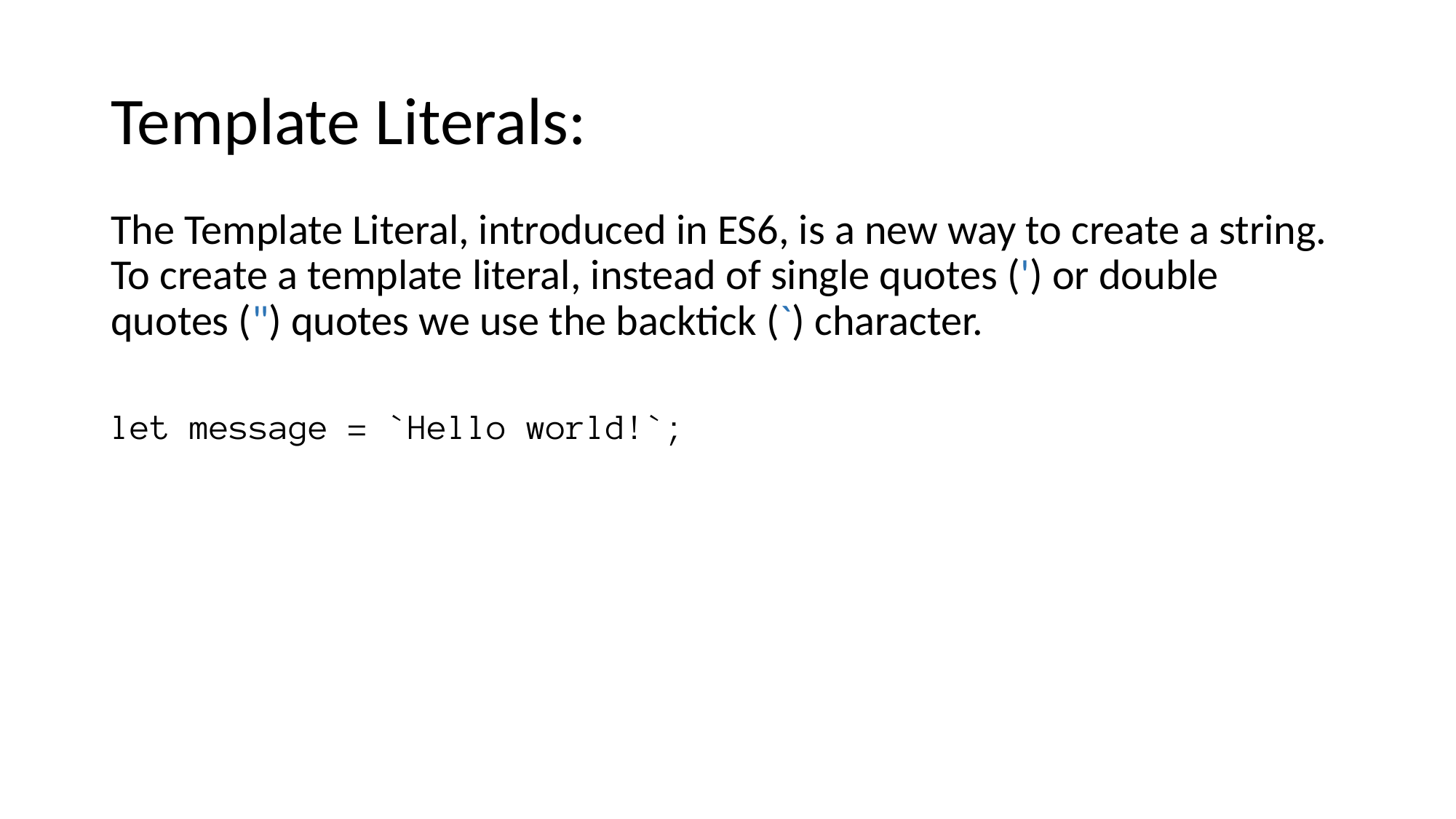

# Template Literals:
The Template Literal, introduced in ES6, is a new way to create a string. To create a template literal, instead of single quotes (') or double quotes (") quotes we use the backtick (`) character.

let message = `Hello world!`;